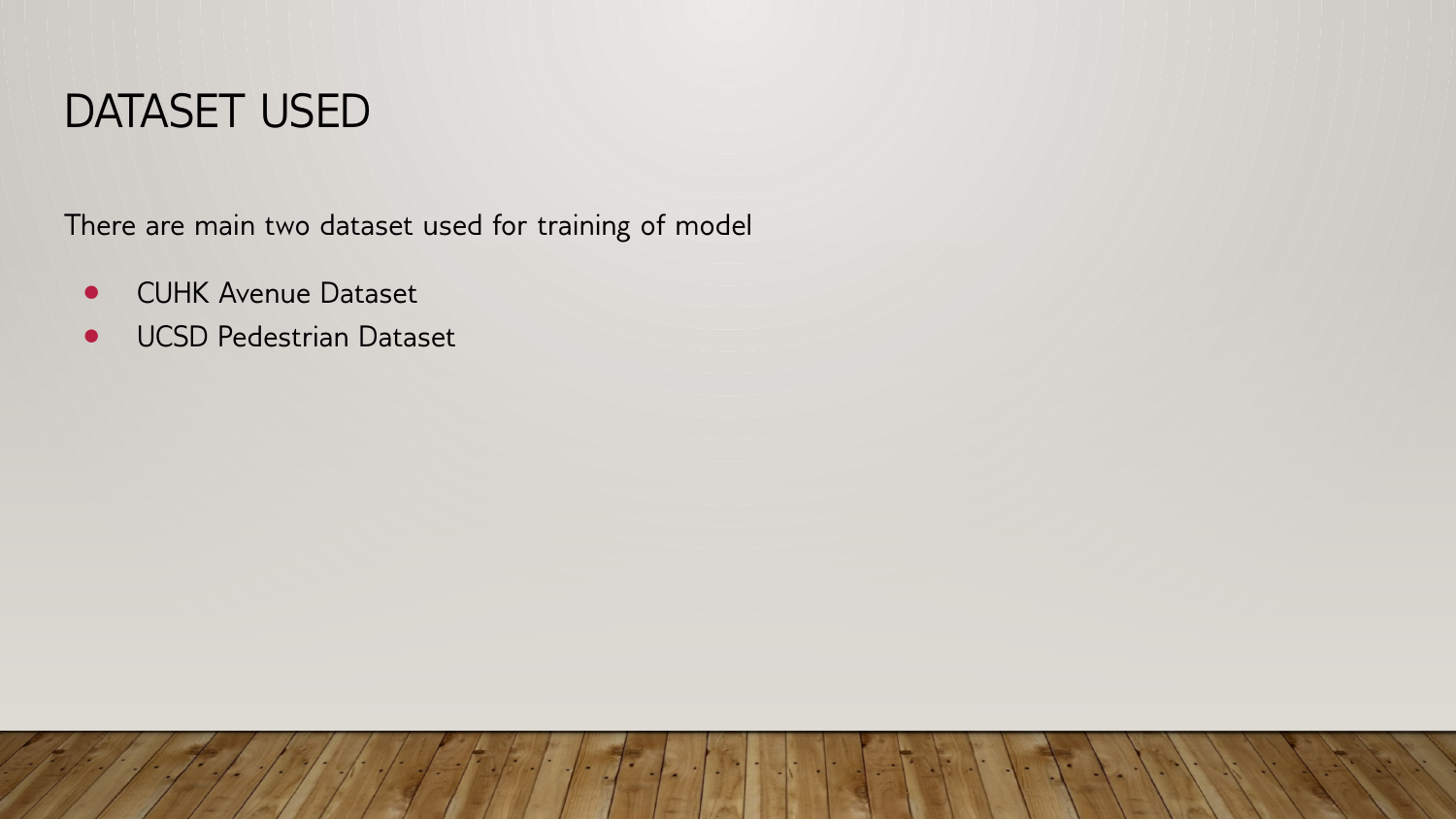

# Dataset used
There are main two dataset used for training of model
CUHK Avenue Dataset
UCSD Pedestrian Dataset